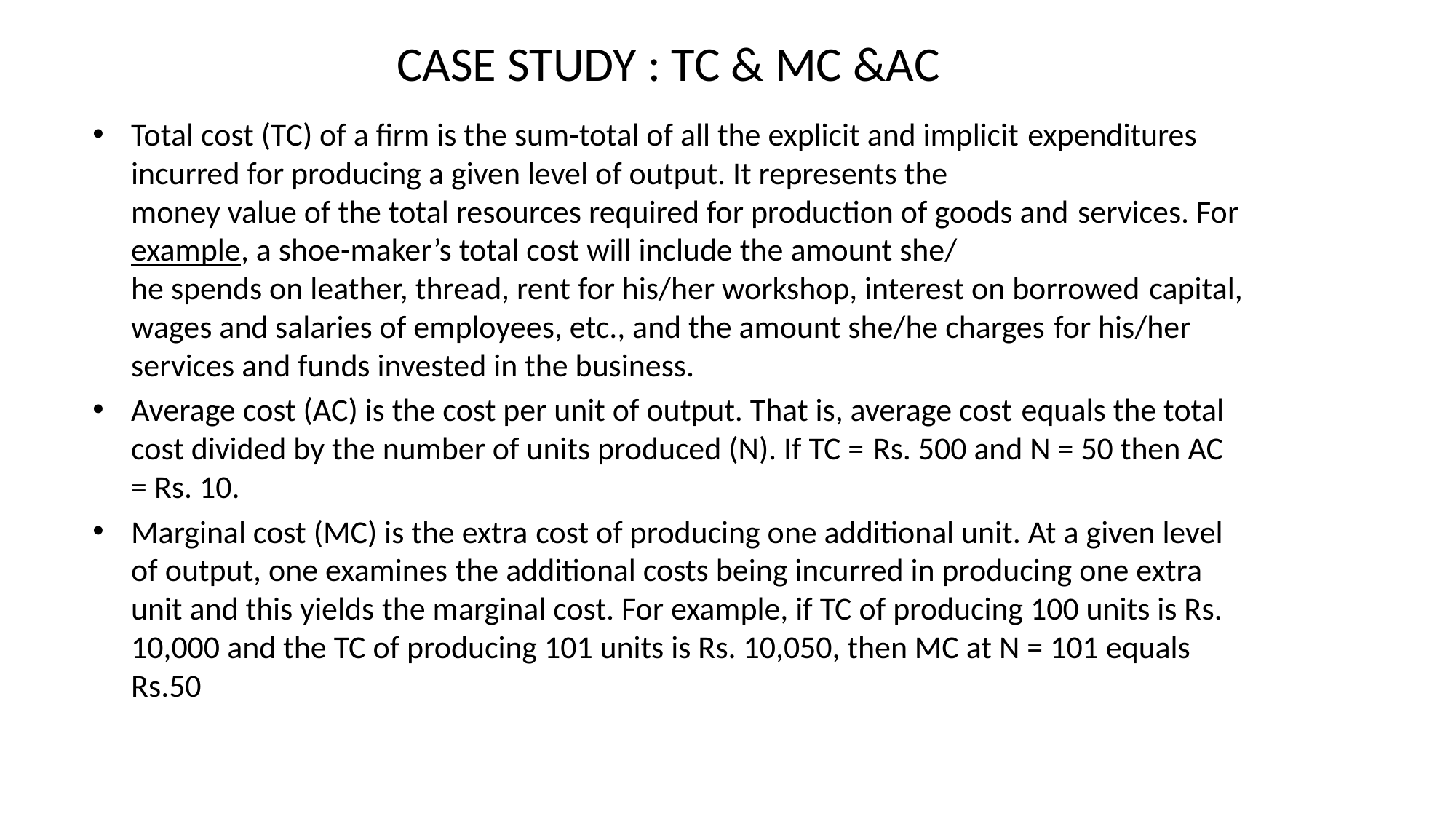

CASE STUDY : TC & MC &AC
Total cost (TC) of a firm is the sum-total of all the explicit and implicit expenditures incurred for producing a given level of output. It represents the
money value of the total resources required for production of goods and services. For example, a shoe-maker’s total cost will include the amount she/
he spends on leather, thread, rent for his/her workshop, interest on borrowed capital, wages and salaries of employees, etc., and the amount she/he charges for his/her services and funds invested in the business.
Average cost (AC) is the cost per unit of output. That is, average cost equals the total cost divided by the number of units produced (N). If TC = Rs. 500 and N = 50 then AC = Rs. 10.
Marginal cost (MC) is the extra cost of producing one additional unit. At a given level of output, one examines the additional costs being incurred in producing one extra unit and this yields the marginal cost. For example, if TC of producing 100 units is Rs. 10,000 and the TC of producing 101 units is Rs. 10,050, then MC at N = 101 equals
Rs.50